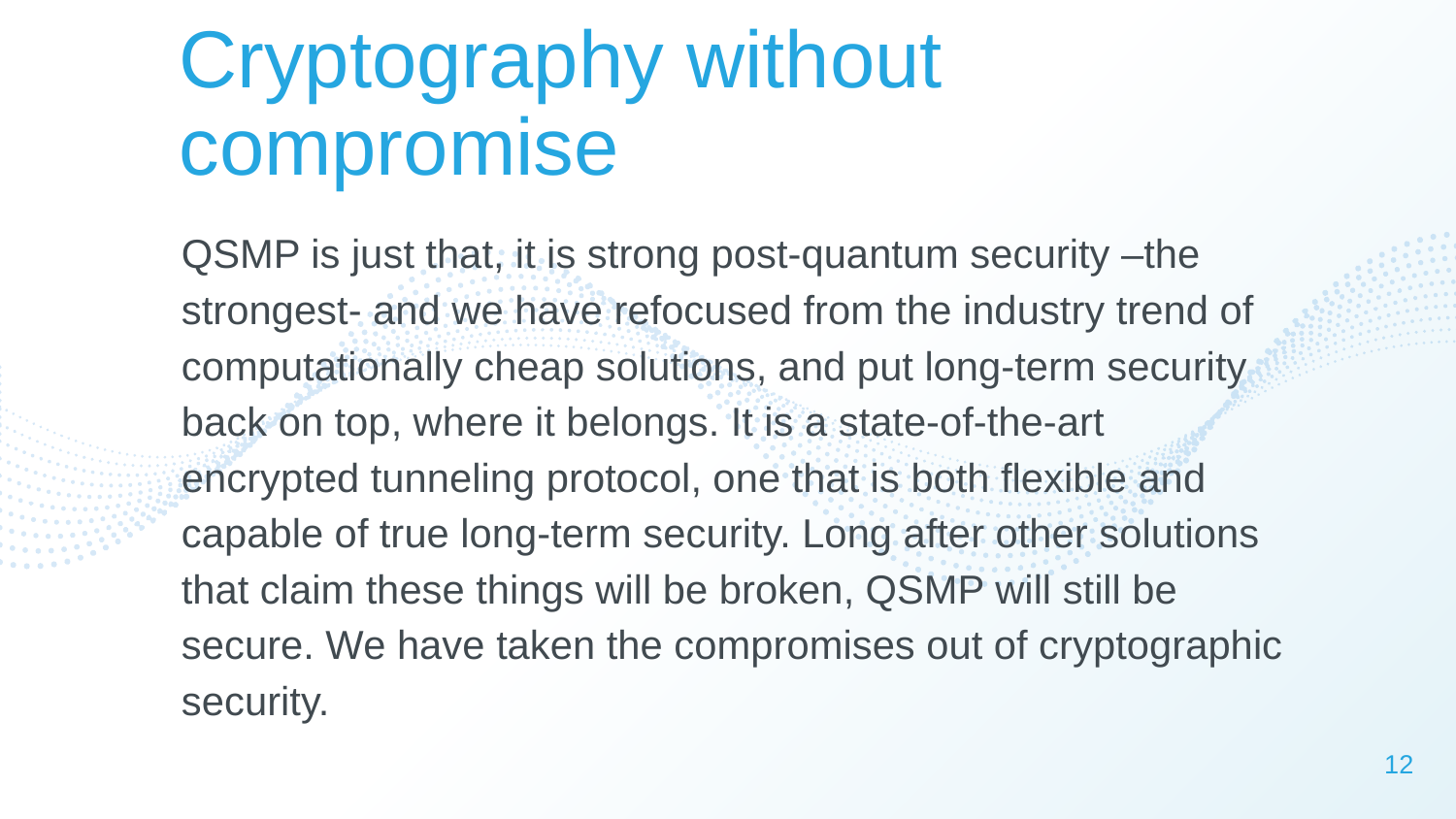

Cryptography without compromise
QSMP is just that, it is strong post-quantum security –the strongest- and we have refocused from the industry trend of computationally cheap solutions, and put long-term security back on top, where it belongs. It is a state-of-the-art encrypted tunneling protocol, one that is both flexible and capable of true long-term security. Long after other solutions that claim these things will be broken, QSMP will still be secure. We have taken the compromises out of cryptographic security.
12